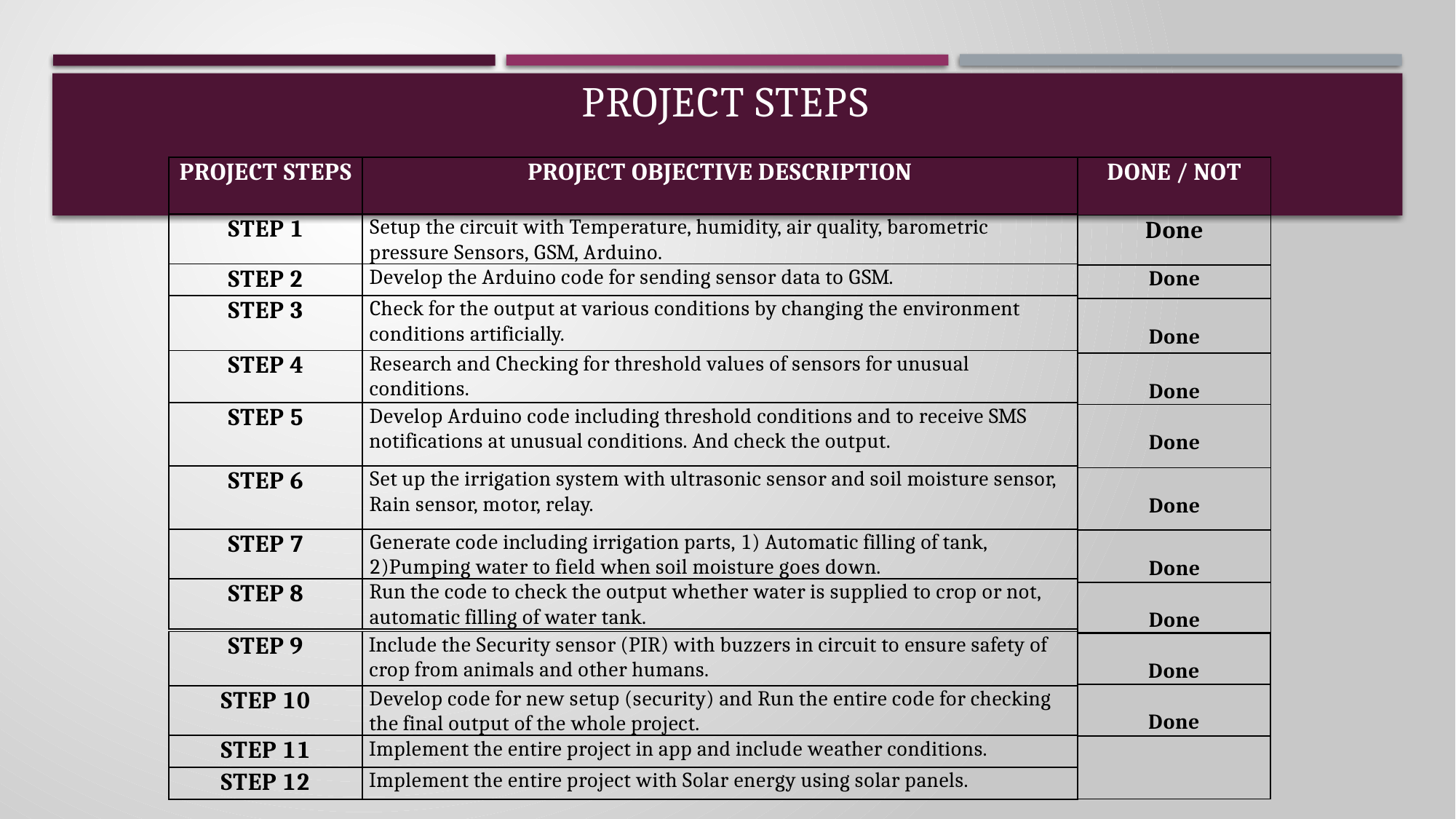

# PROJECT STEPS
| PROJECT STEPS | PROJECT OBJECTIVE DESCRIPTION |
| --- | --- |
| STEP 1 | Setup the circuit with Temperature, humidity, air quality, barometric pressure Sensors, GSM, Arduino. |
| STEP 2 | Develop the Arduino code for sending sensor data to GSM. |
| STEP 3 | Check for the output at various conditions by changing the environment conditions artificially. |
| STEP 4 | Research and Checking for threshold values of sensors for unusual conditions. |
| STEP 5 | Develop Arduino code including threshold conditions and to receive SMS notifications at unusual conditions. And check the output. |
| STEP 6 | Set up the irrigation system with ultrasonic sensor and soil moisture sensor, Rain sensor, motor, relay. |
| STEP 7 | Generate code including irrigation parts, 1) Automatic filling of tank, 2)Pumping water to field when soil moisture goes down. |
| STEP 8 | Run the code to check the output whether water is supplied to crop or not, automatic filling of water tank. |
| DONE / NOT |
| --- |
| Done |
| Done |
| Done |
| Done |
| Done |
| Done |
| Done |
| Done |
| STEP 9 | Include the Security sensor (PIR) with buzzers in circuit to ensure safety of crop from animals and other humans. |
| --- | --- |
| Done |
| --- |
| Done |
|  |
| STEP 10 | Develop code for new setup (security) and Run the entire code for checking the final output of the whole project. |
| --- | --- |
| STEP 11 | Implement the entire project in app and include weather conditions. |
| --- | --- |
| STEP 12 | Implement the entire project with Solar energy using solar panels. |
| --- | --- |